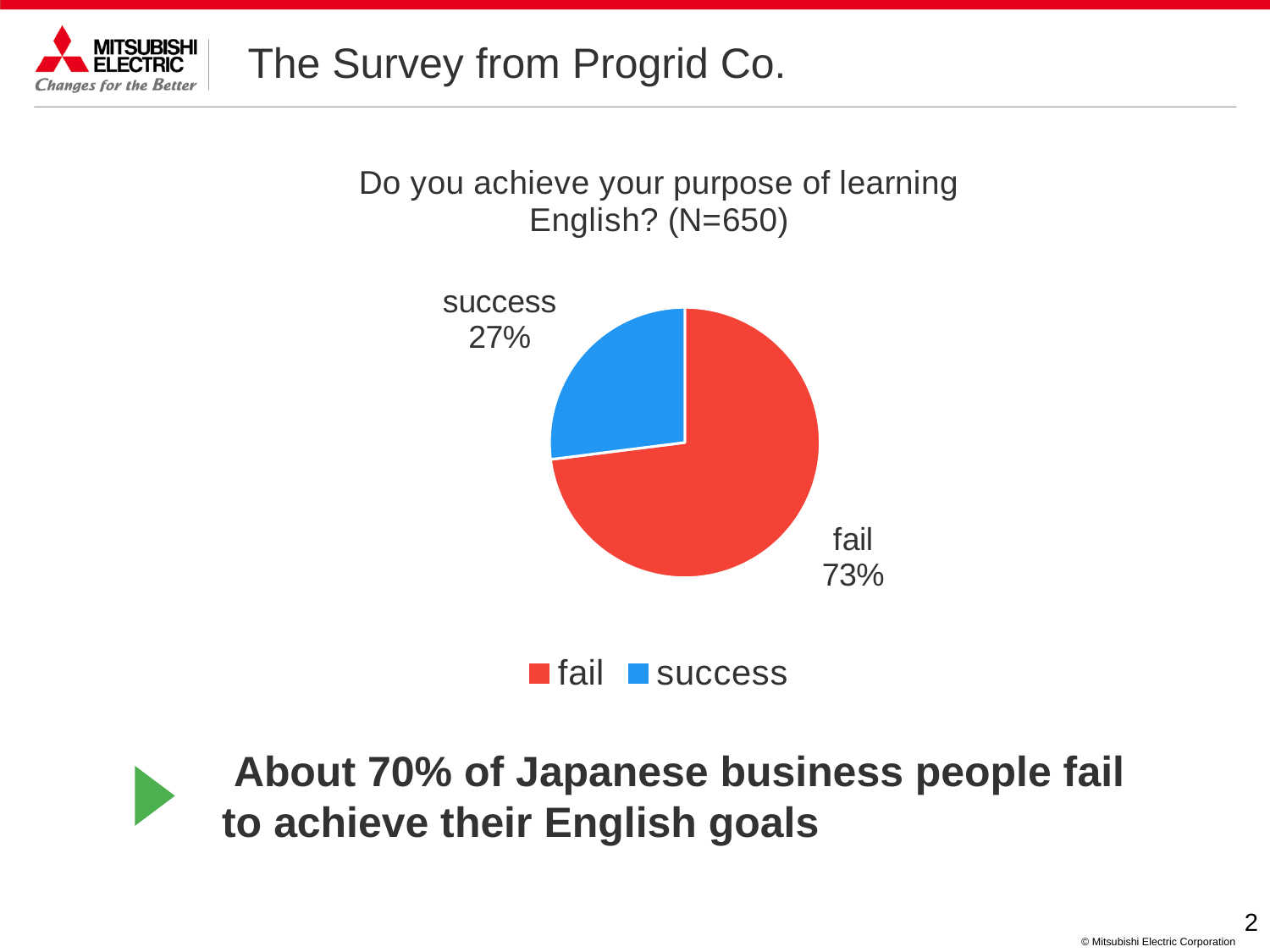

# The Survey from Progrid Co.

### Chart: Do you achieve your purpose of learning English? (N=650)

| Category | business people in Japan |
|---|---|
| fail | 0.73 |
| success | 0.27 |
 About 70% of Japanese business people fail to achieve their English goals